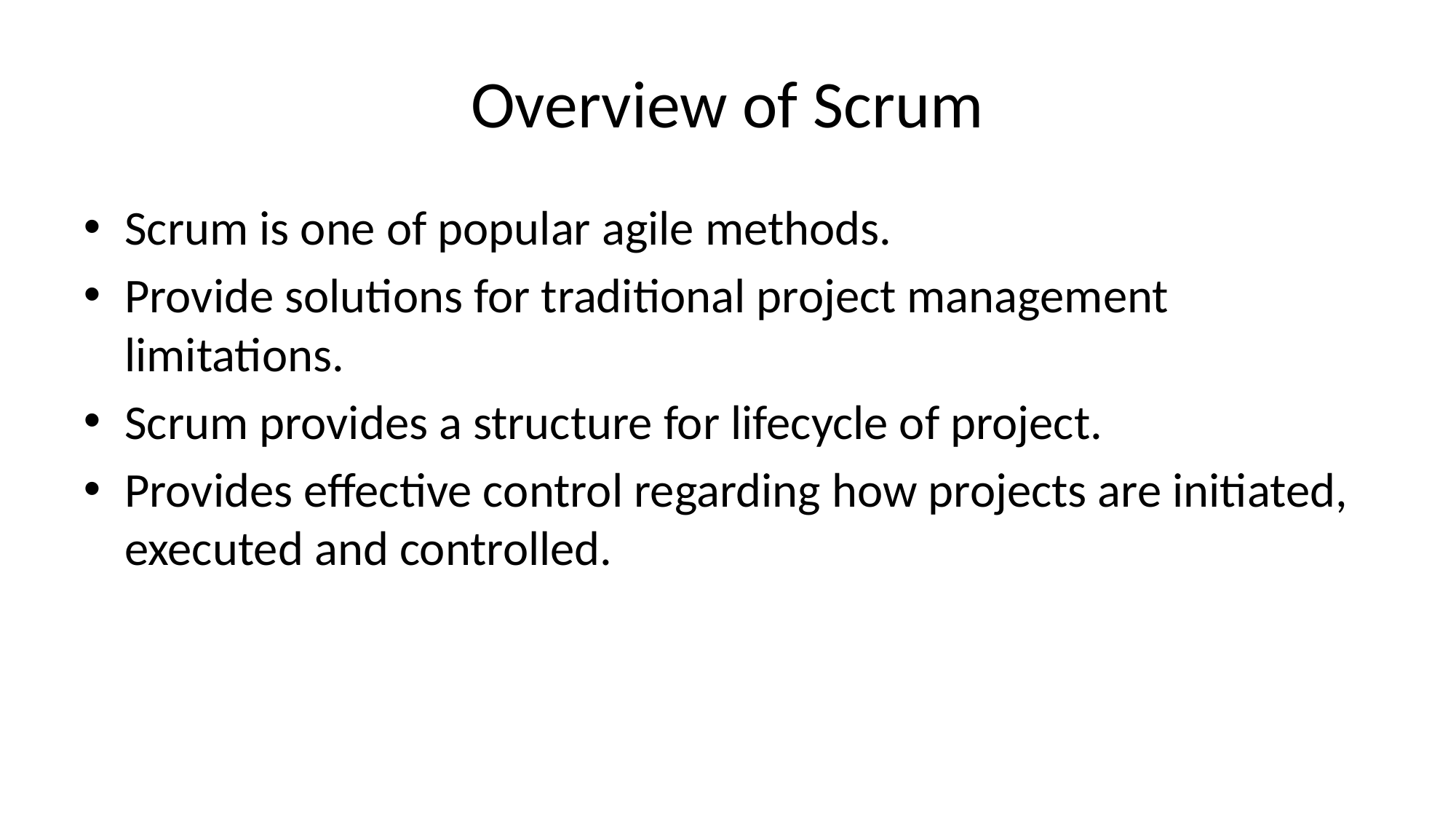

# Overview of Scrum
Scrum is one of popular agile methods.
Provide solutions for traditional project management limitations.
Scrum provides a structure for lifecycle of project.
Provides effective control regarding how projects are initiated, executed and controlled.